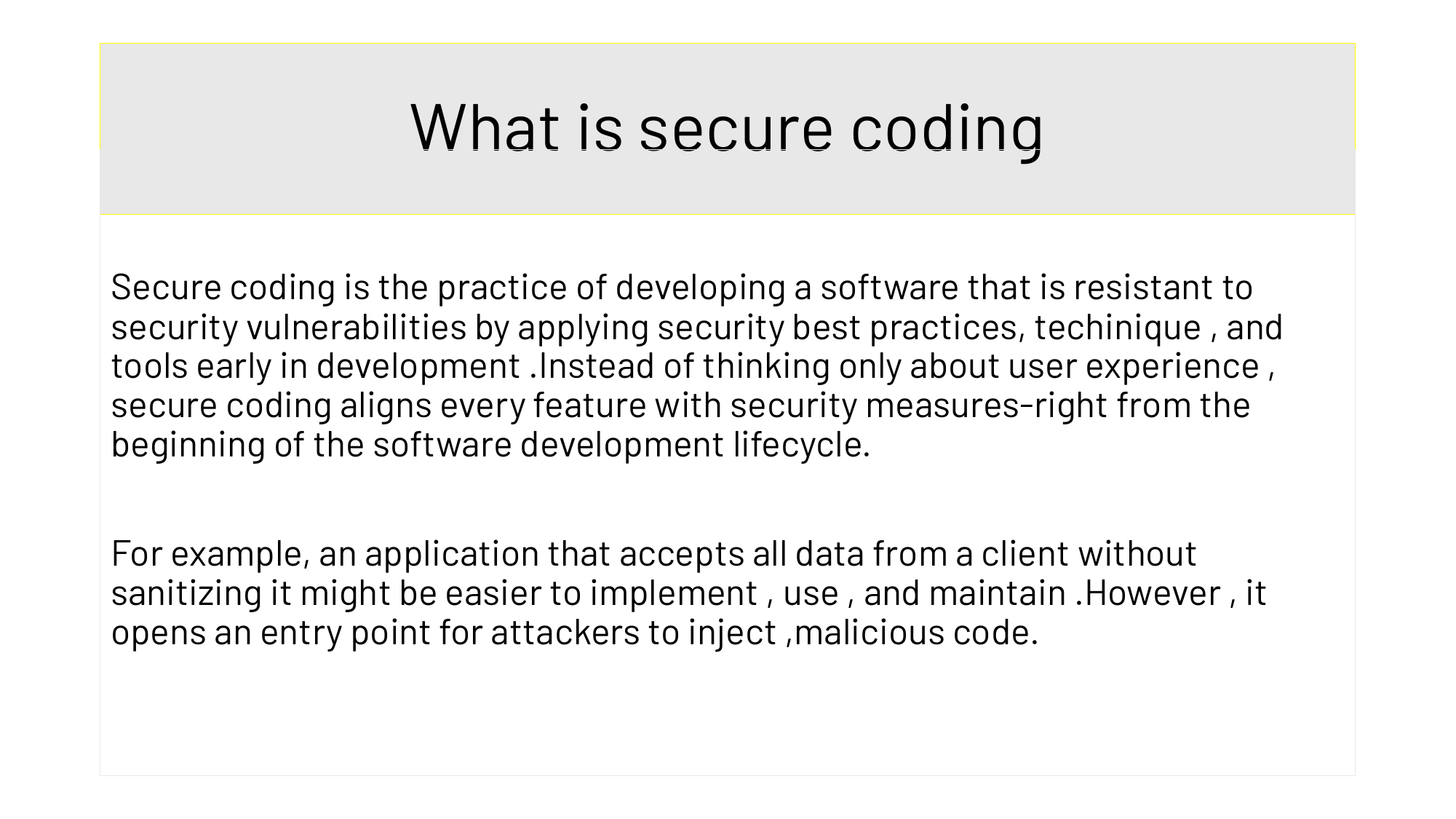

# What is secure coding

Secure coding is the practice of developing a software that is resistant to security vulnerabilities by applying security best practices, techinique , and tools early in development .Instead of thinking only about user experience , secure coding aligns every feature with security measures-right from the beginning of the software development lifecycle.

For example, an application that accepts all data from a client without sanitizing it might be easier to implement , use , and maintain .However , it opens an entry point for attackers to inject ,malicious code.